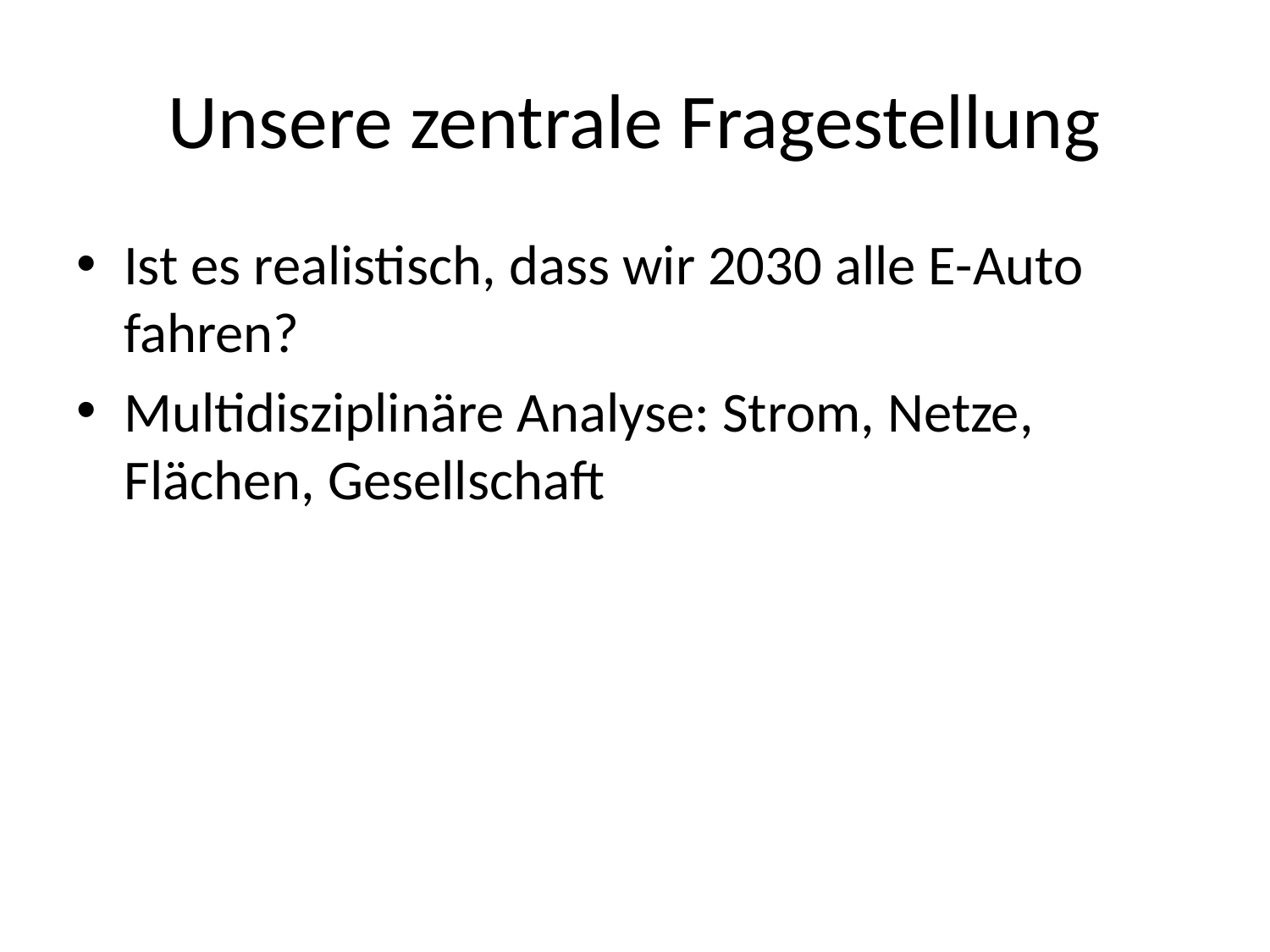

# Unsere zentrale Fragestellung
Ist es realistisch, dass wir 2030 alle E-Auto fahren?
Multidisziplinäre Analyse: Strom, Netze, Flächen, Gesellschaft